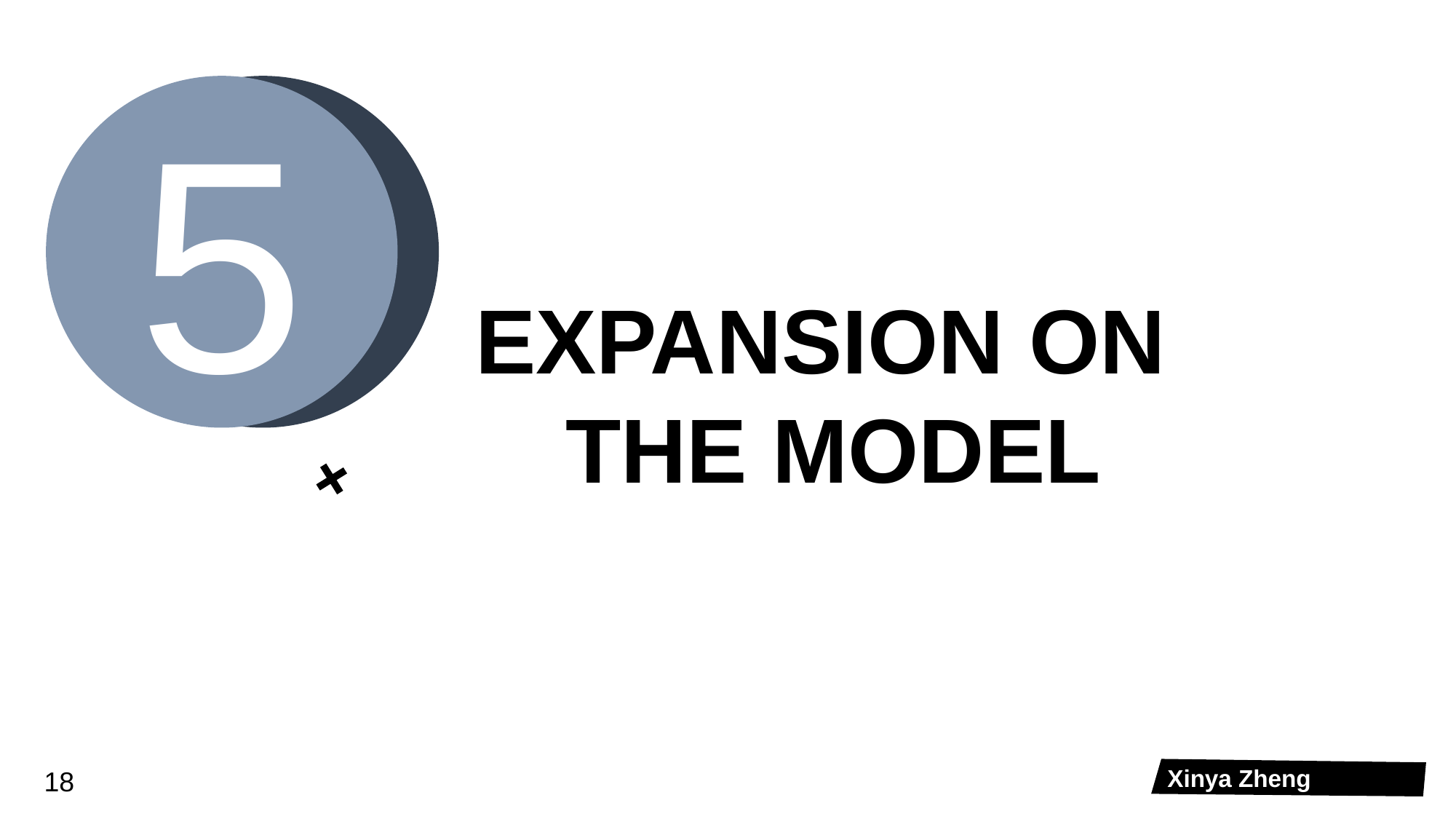

5

EXPANSION ON
THE MODEL

Xinya Zheng
18